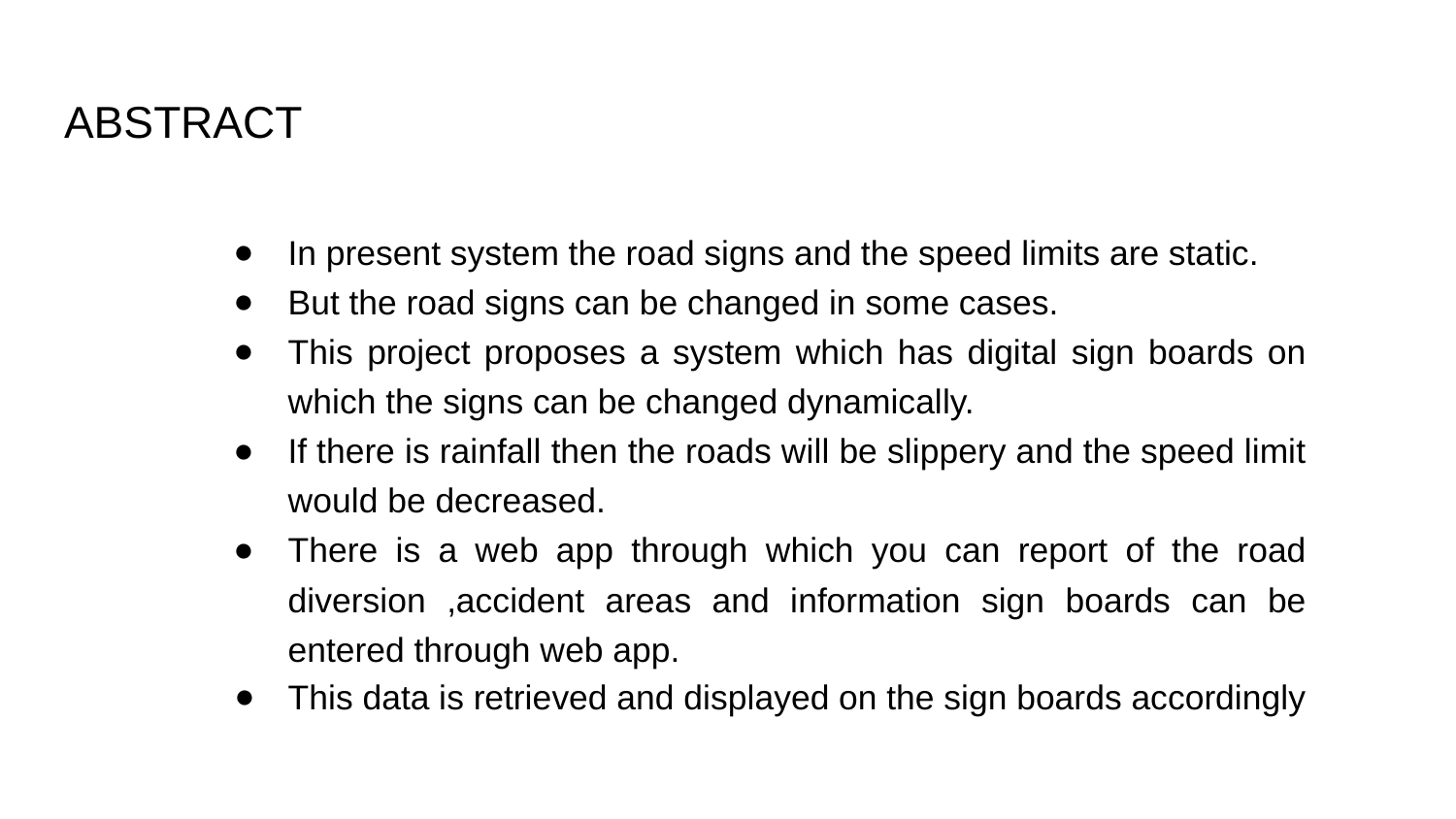

# ABSTRACT
In present system the road signs and the speed limits are static.
But the road signs can be changed in some cases.
This project proposes a system which has digital sign boards on which the signs can be changed dynamically.
If there is rainfall then the roads will be slippery and the speed limit would be decreased.
There is a web app through which you can report of the road diversion ,accident areas and information sign boards can be entered through web app.
This data is retrieved and displayed on the sign boards accordingly